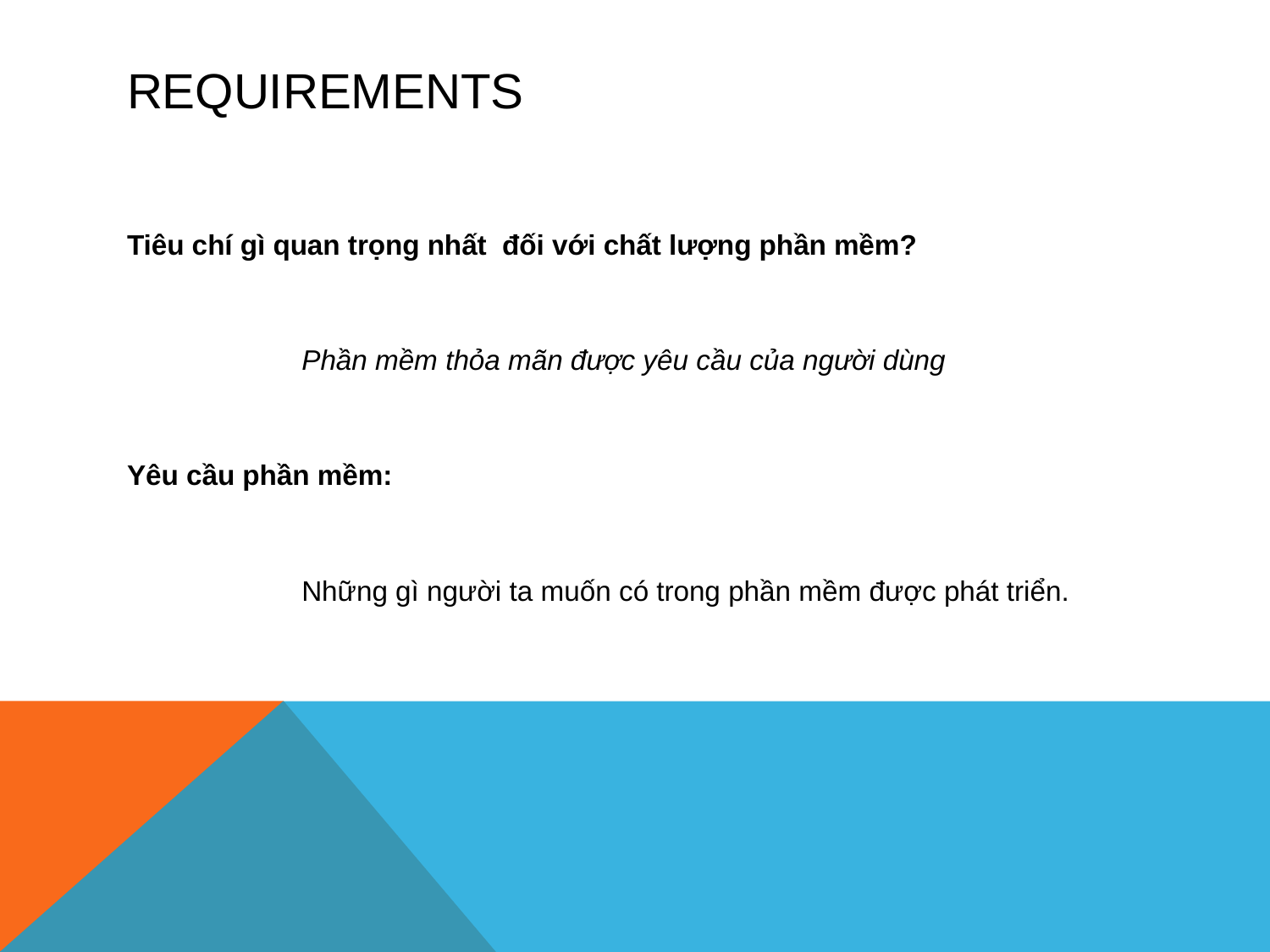

# Requirements
Tiêu chí gì quan trọng nhất  đối với chất lượng phần mềm?
		Phần mềm thỏa mãn được yêu cầu của người dùng
Yêu cầu phần mềm:
		Những gì người ta muốn có trong phần mềm được phát triển.